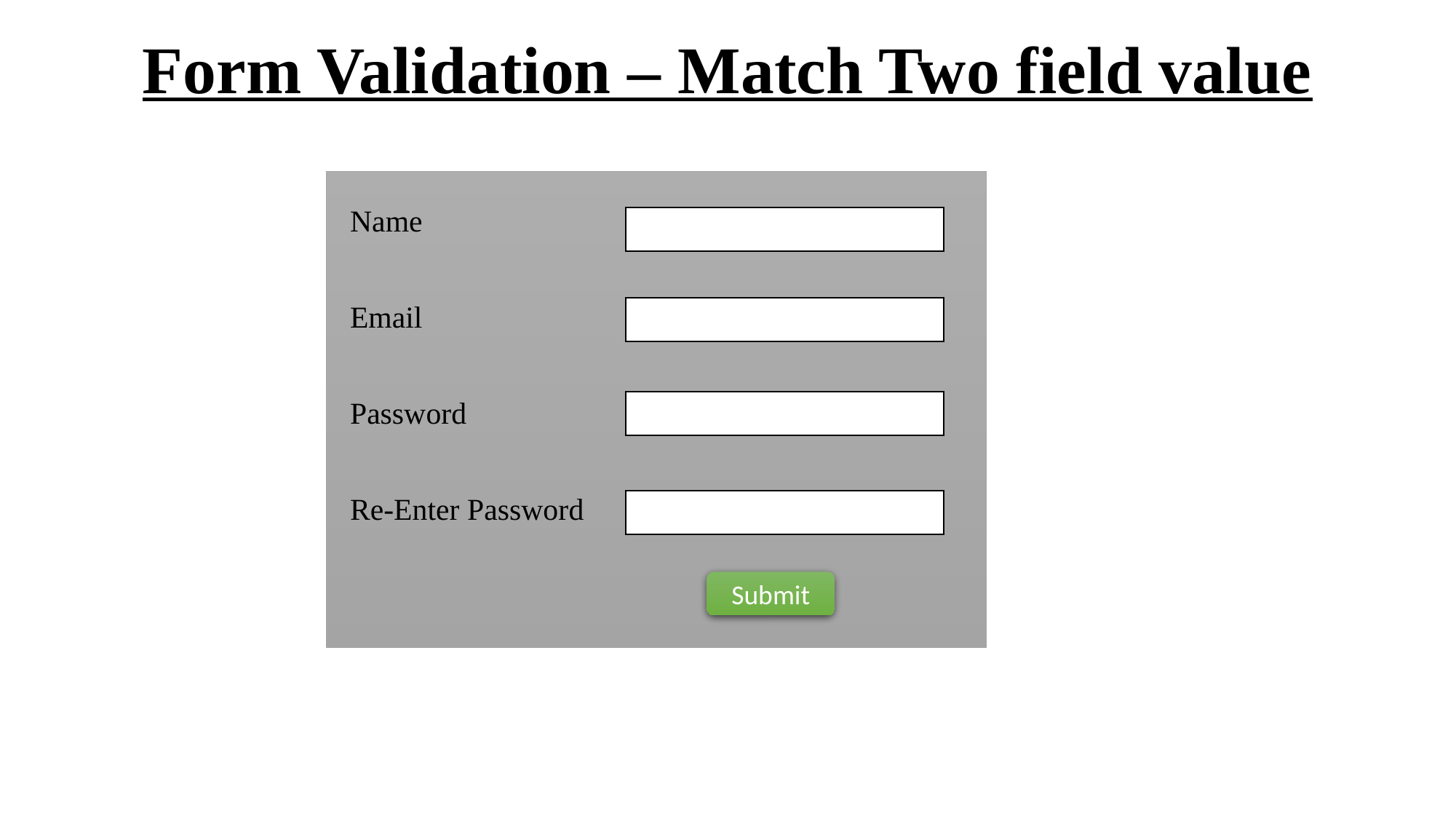

# Form Validation – Match Two field value

Name

Email

Password

Re-Enter Password

Submit